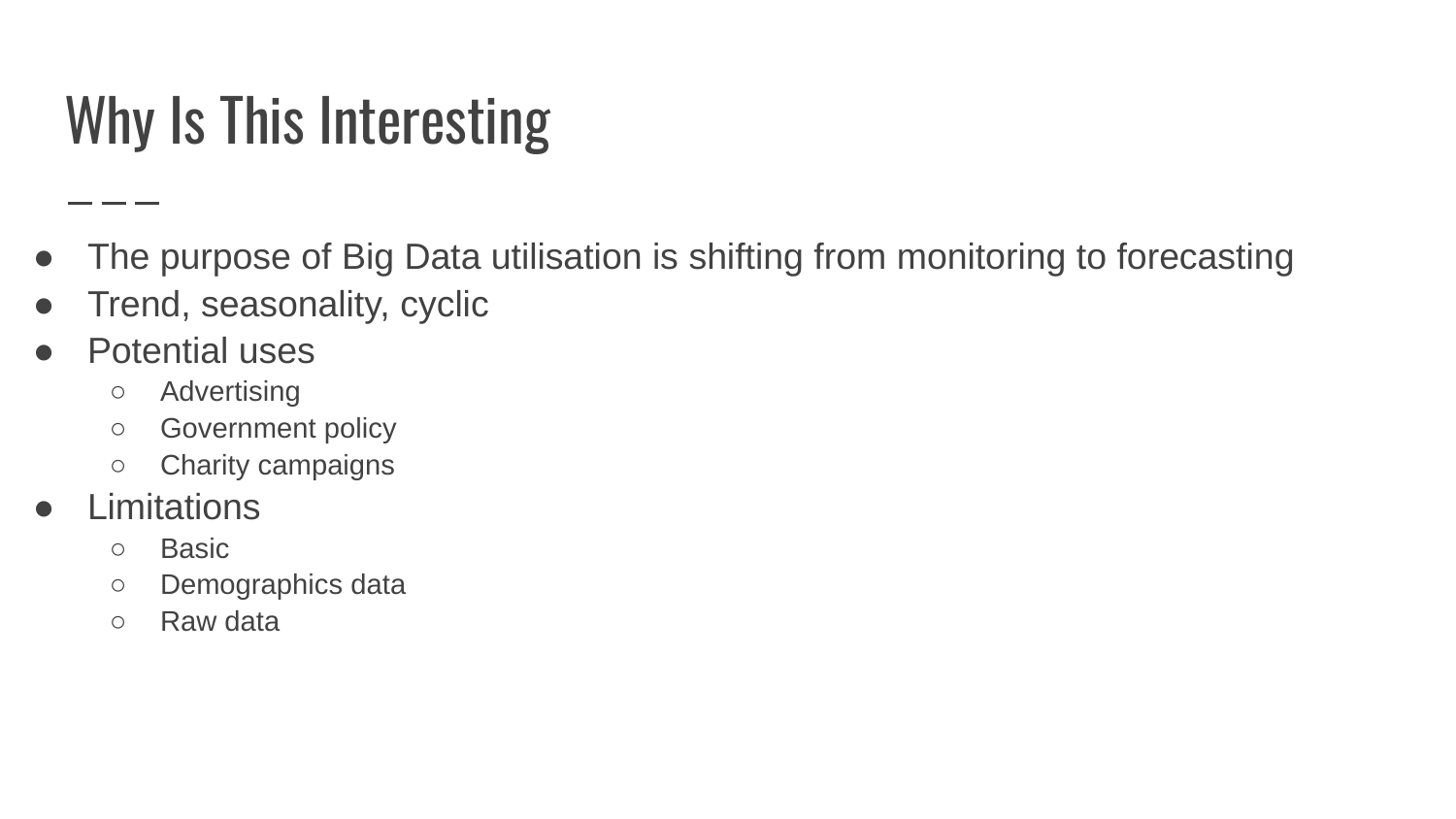

# Why Is This Interesting
The purpose of Big Data utilisation is shifting from monitoring to forecasting
Trend, seasonality, cyclic
Potential uses
Advertising
Government policy
Charity campaigns
Limitations
Basic
Demographics data
Raw data